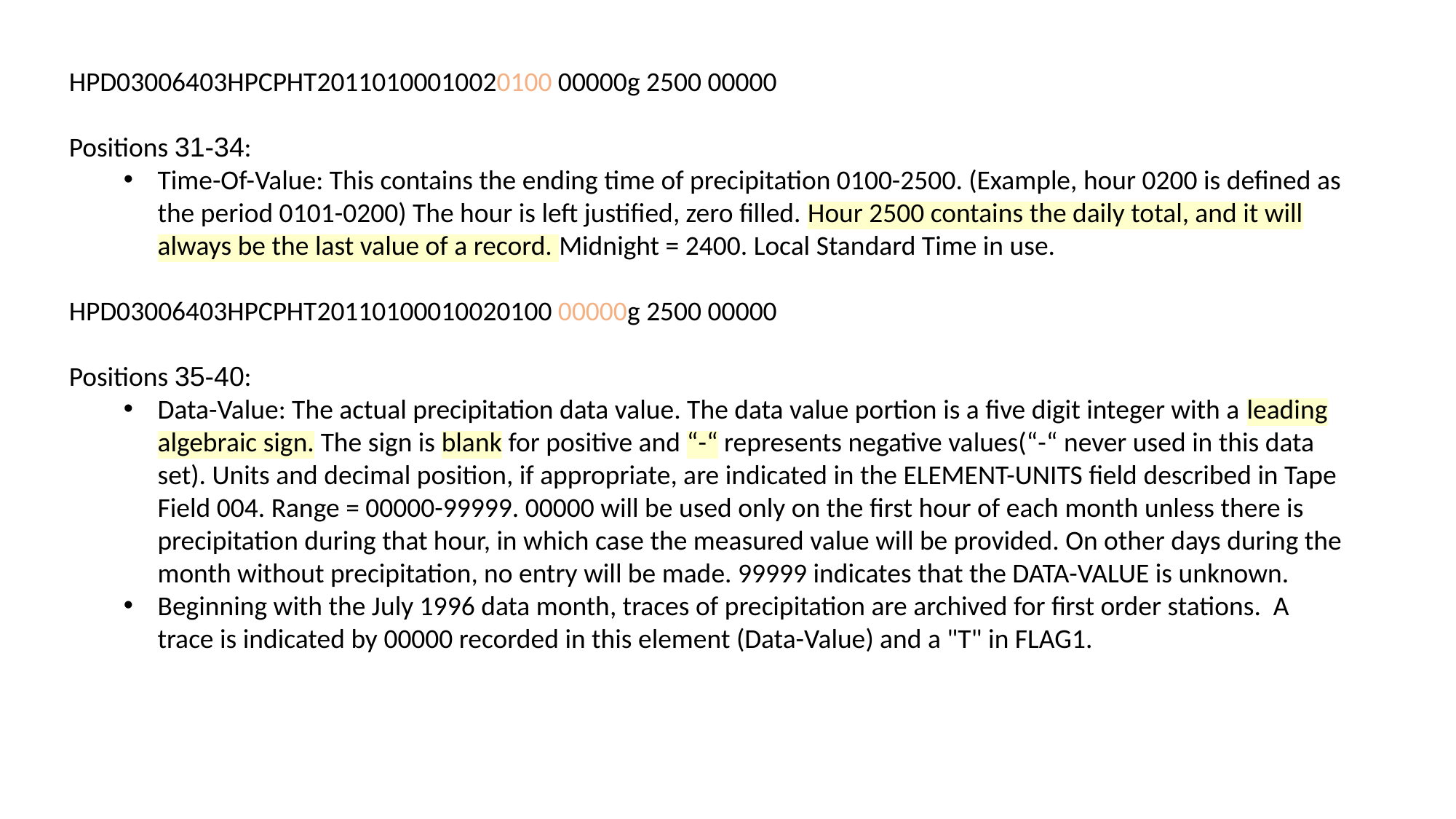

HPD03006403HPCPHT20110100010020100 00000g 2500 00000

Positions 31-34:
Time-Of-Value: This contains the ending time of precipitation 0100-2500. (Example, hour 0200 is defined as the period 0101-0200) The hour is left justified, zero filled. Hour 2500 contains the daily total, and it will always be the last value of a record. Midnight = 2400. Local Standard Time in use.

HPD03006403HPCPHT20110100010020100 00000g 2500 00000

Positions 35-40:
Data-Value: The actual precipitation data value. The data value portion is a five digit integer with a leading algebraic sign. The sign is blank for positive and “-“ represents negative values(“-“ never used in this data set). Units and decimal position, if appropriate, are indicated in the ELEMENT-UNITS field described in Tape Field 004. Range = 00000-99999. 00000 will be used only on the first hour of each month unless there is precipitation during that hour, in which case the measured value will be provided. On other days during the month without precipitation, no entry will be made. 99999 indicates that the DATA-VALUE is unknown.
Beginning with the July 1996 data month, traces of precipitation are archived for first order stations.  A trace is indicated by 00000 recorded in this element (Data-Value) and a "T" in FLAG1.